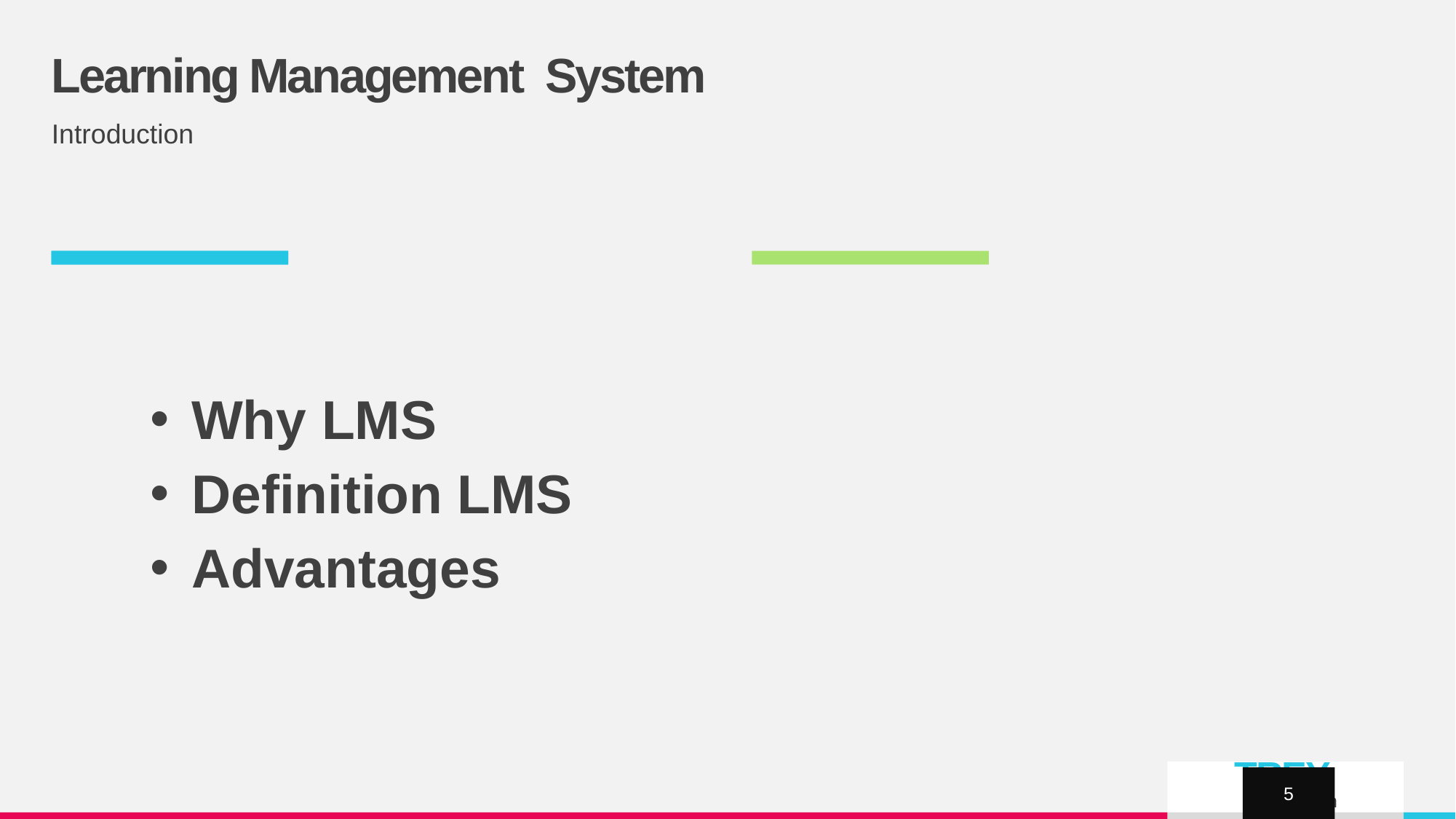

# Learning Management  System
Introduction

Why LMS
Definition LMS
Advantages
5